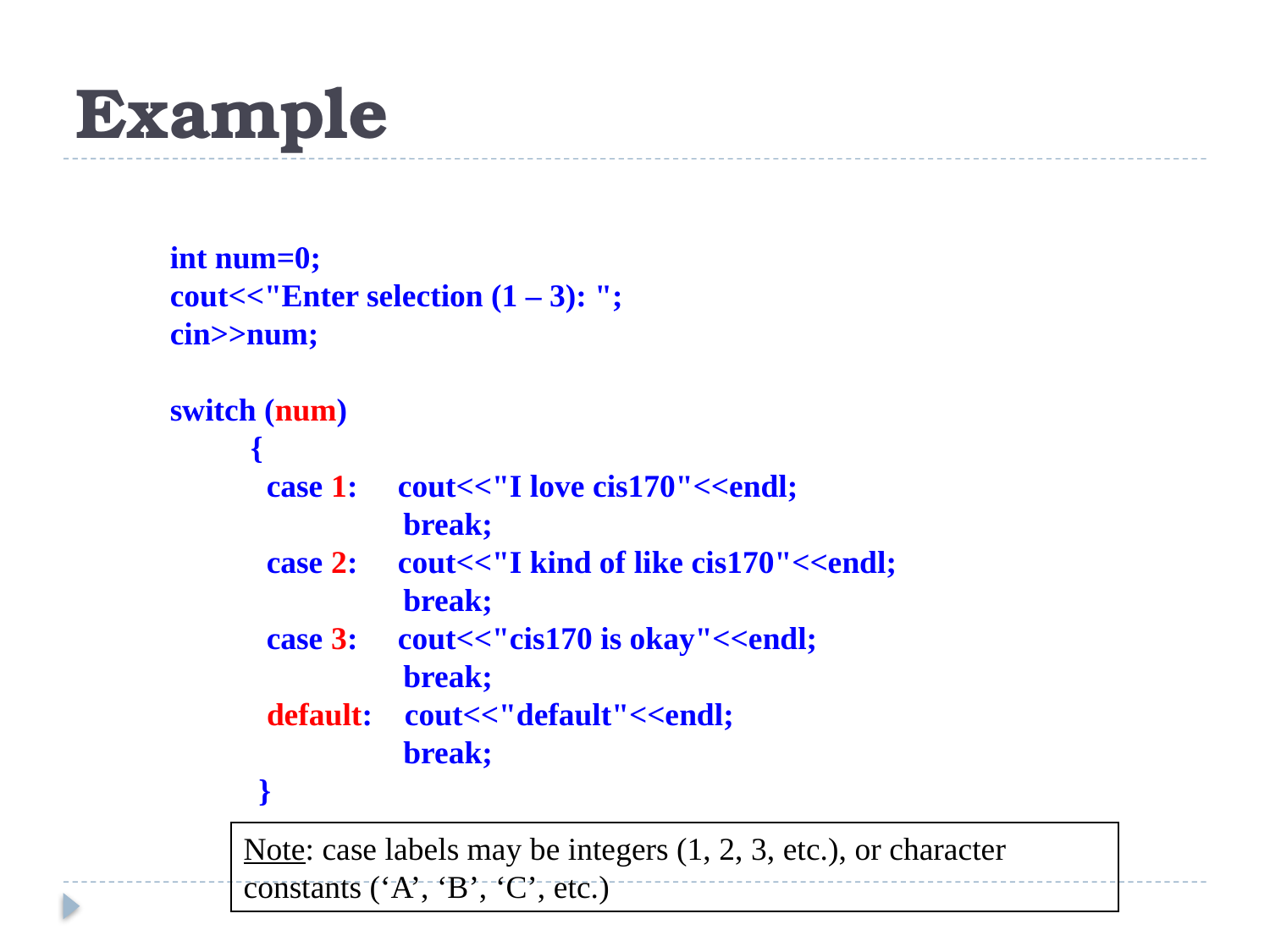

# Example
int num=0;
cout<<"Enter selection (1 – 3): ";
cin>>num;

switch (num)
          {
            case 1:     cout<<"I love cis170"<<endl;
                             break;
            case 2:     cout<<"I kind of like cis170"<<endl;
                             break;
            case 3:     cout<<"cis170 is okay"<<endl;
                             break;
            default:    cout<<"default"<<endl;
                             break;
           }
Note: case labels may be integers (1, 2, 3, etc.), or character constants (‘A’, ‘B’, ‘C’, etc.)